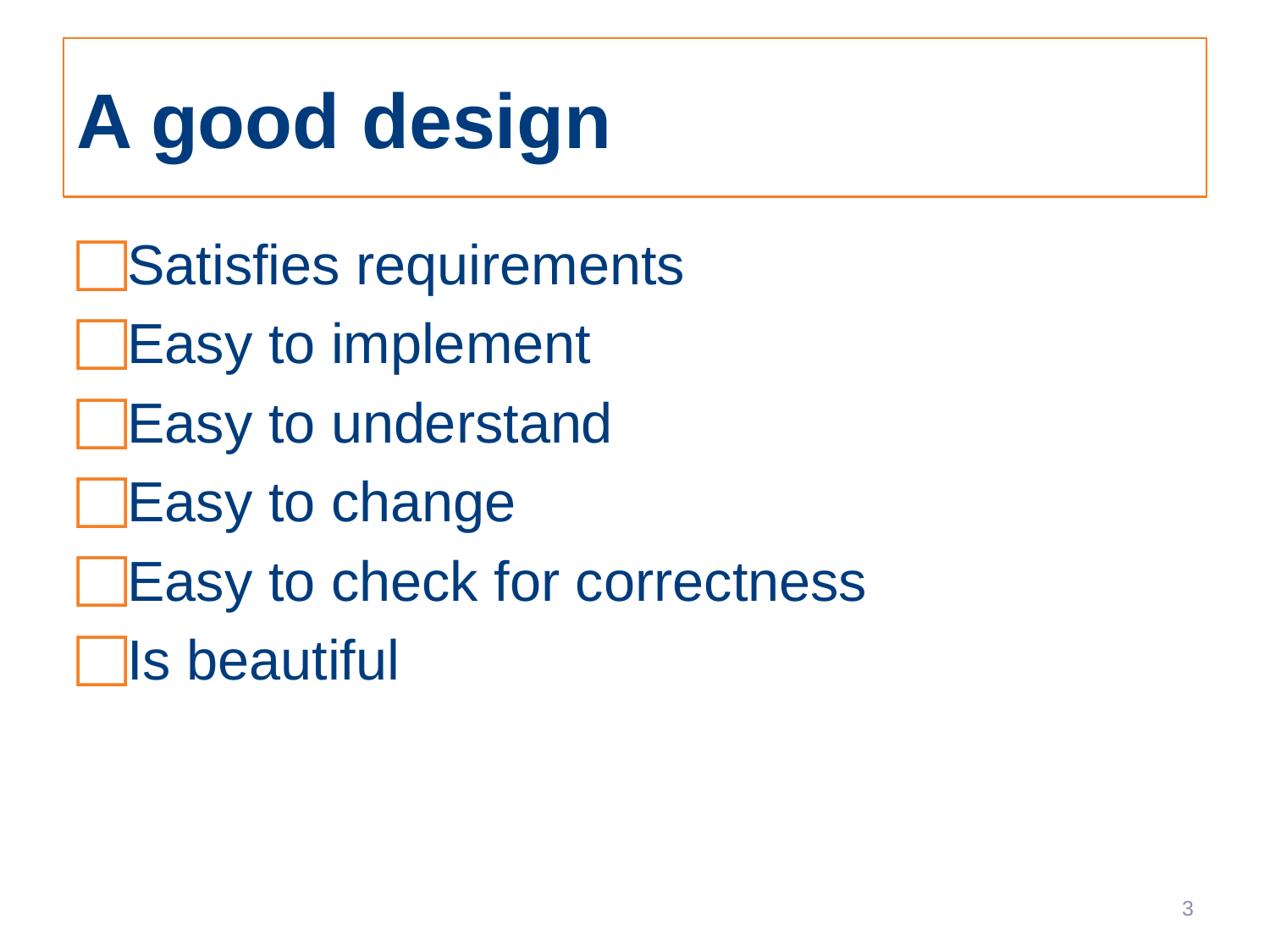

# A good design
Satisfies requirements
Easy to implement
Easy to understand
Easy to change
Easy to check for correctness
Is beautiful

3